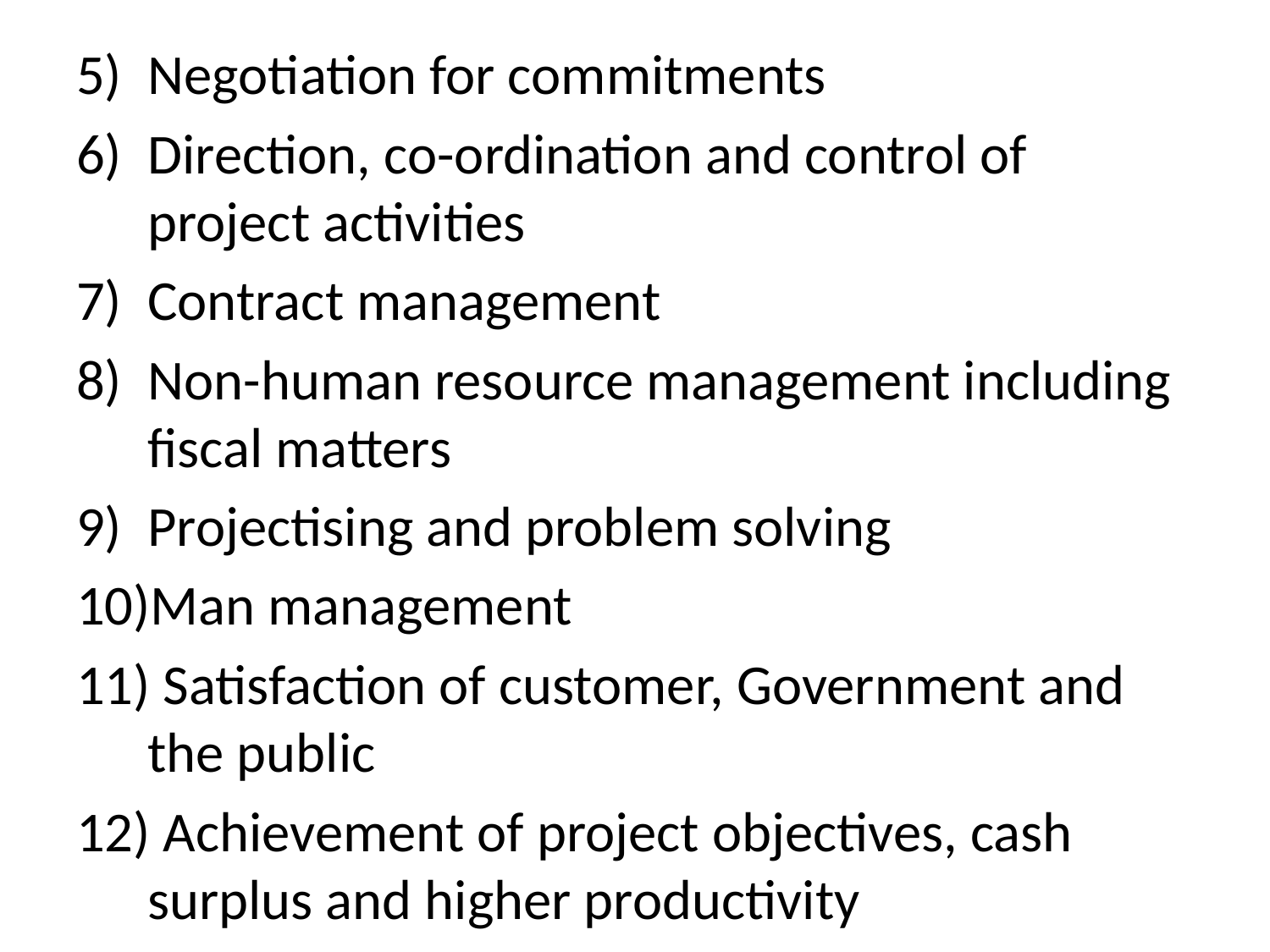

Negotiation for commitments
Direction, co-ordination and control of project activities
Contract management
Non-human resource management including fiscal matters
Projectising and problem solving
Man management
 Satisfaction of customer, Government and the public
 Achievement of project objectives, cash surplus and higher productivity